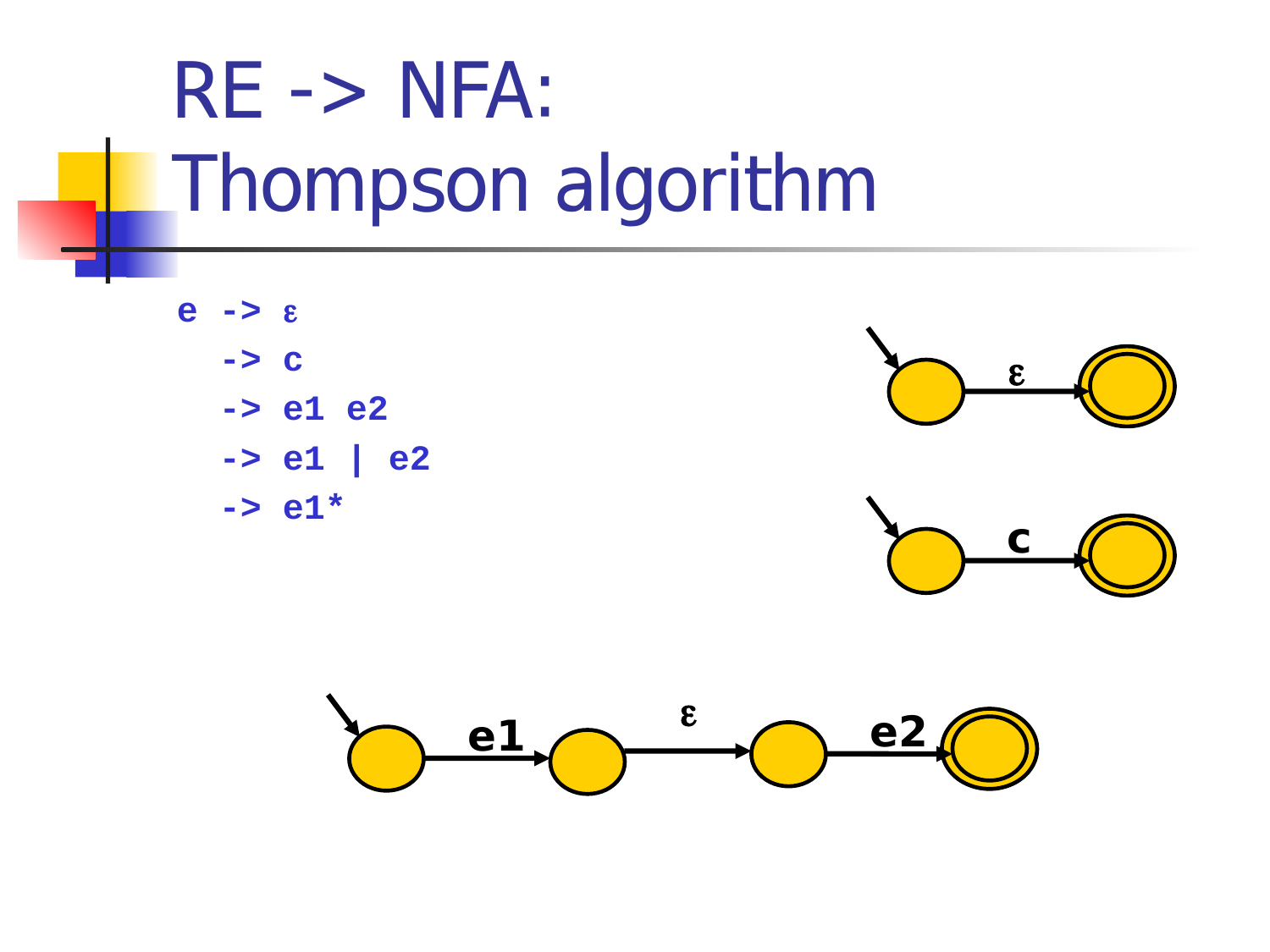

# RE -> NFA: Thompson algorithm
e -> ε
  -> c
  -> e1 e2
  -> e1 | e2
  -> e1*

ε

c

ε

e2
e1